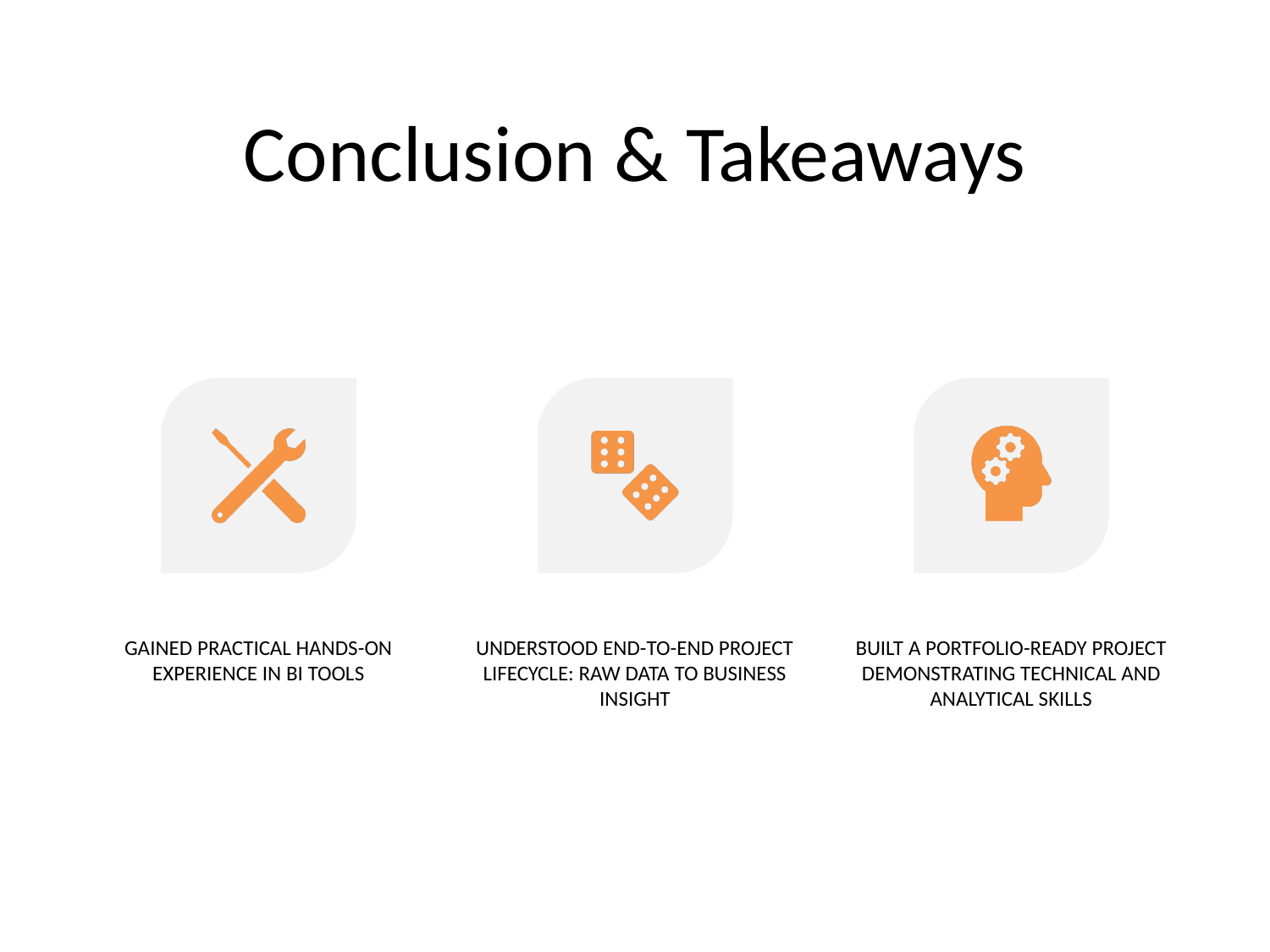

# Conclusion & Takeaways
Gained practical hands-on experience in BI tools
Understood end-to-end project lifecycle: raw data to business insight
Built a portfolio-ready project demonstrating technical and analytical skills